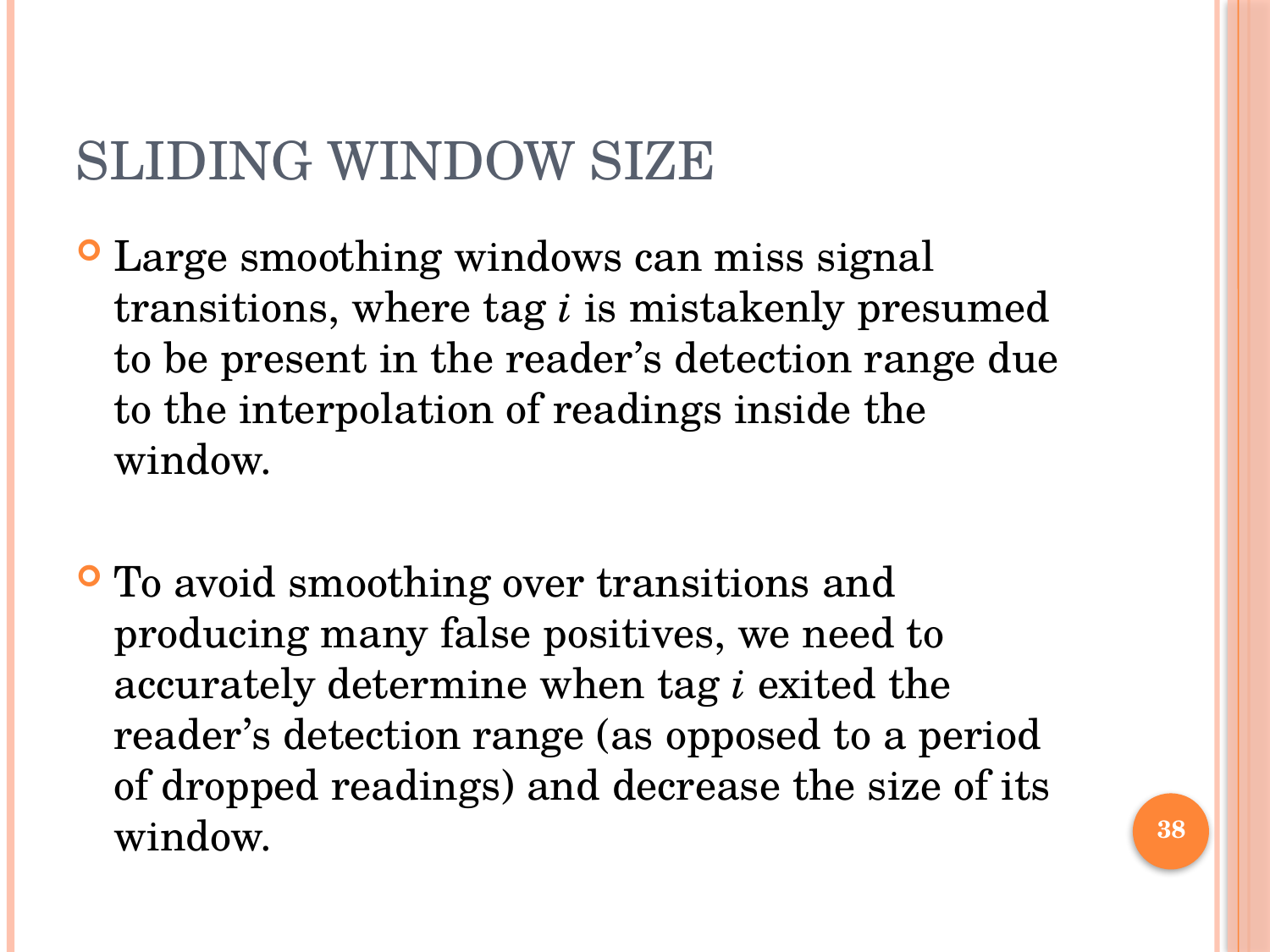

# Sliding Window Size
Large smoothing windows can miss signal transitions, where tag i is mistakenly presumed to be present in the reader’s detection range due to the interpolation of readings inside the window.

To avoid smoothing over transitions and producing many false positives, we need to accurately determine when tag i exited the reader’s detection range (as opposed to a period of dropped readings) and decrease the size of its window.
38